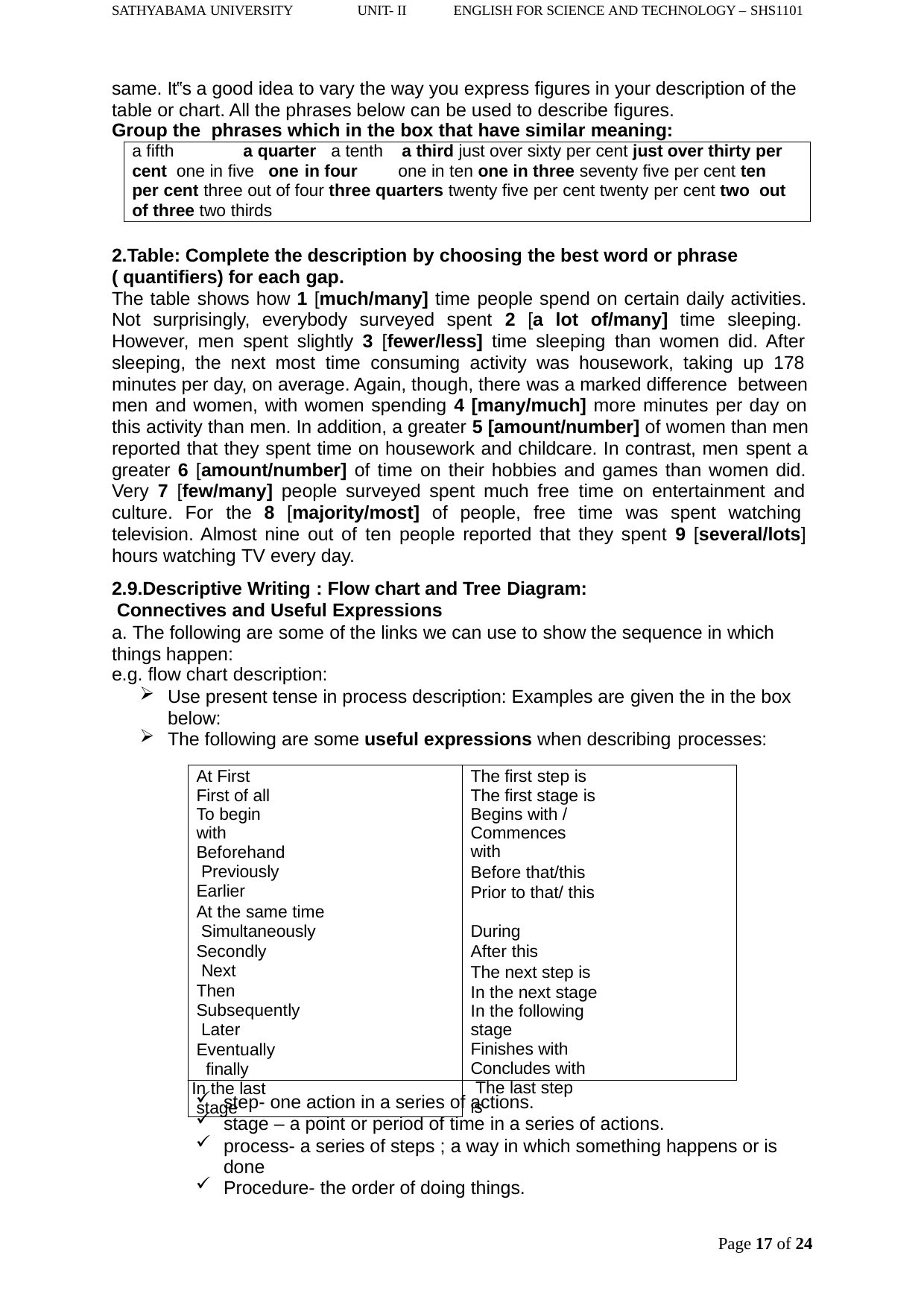

SATHYABAMA UNIVERSITY
UNIT- II
ENGLISH FOR SCIENCE AND TECHNOLOGY – SHS1101
same. It‟s a good idea to vary the way you express figures in your description of the  table or chart. All the phrases below can be used to describe figures.
Group the  phrases which in the box that have similar meaning:
a fifth	a quarter   a tenth		a third just over sixty per cent just over thirty per  cent  one in five   one in four	one in ten one in three seventy five per cent ten  per cent three out of four three quarters twenty five per cent twenty per cent two  out of three two thirds

2.Table: Complete the description by choosing the best word or phrase  ( quantifiers) for each gap.
The table shows how 1 [much/many] time people spend on certain daily activities.  Not surprisingly, everybody surveyed spent 2 [a lot of/many] time sleeping.  However, men spent slightly 3 [fewer/less] time sleeping than women did. After  sleeping, the next most time consuming activity was housework, taking up 178  minutes per day, on average. Again, though, there was a marked difference between
men and women, with women spending 4 [many/much] more minutes per day on  this activity than men. In addition, a greater 5 [amount/number] of women than men  reported that they spent time on housework and childcare. In contrast, men spent a  greater 6 [amount/number] of time on their hobbies and games than women did.  Very 7 [few/many] people surveyed spent much free time on entertainment and  culture. For the 8 [majority/most] of people, free time was spent watching  television. Almost nine out of ten people reported that they spent 9 [several/lots]  hours watching TV every day.
2.9.Descriptive Writing : Flow chart and Tree Diagram:
Connectives and Useful Expressions
a. The following are some of the links we can use to show the sequence in which  things happen:
e.g. flow chart description:
Use present tense in process description: Examples are given the in the box  below:
The following are some useful expressions when describing processes:

The first step is  The first stage is
Begins with / Commences with
Before that/this  Prior to that/ this

During

At First  First of all
To begin with
Beforehand  Previously  Earlier
At the same time  Simultaneously
Secondly  Next
Then  Subsequently  Later
Eventually  finally
In the last stage

After this
The next step is  In the next stage
In the following stage
Finishes with  Concludes with  The last step is

step- one action in a series of actions.
stage – a point or period of time in a series of actions.
process- a series of steps ; a way in which something happens or is  done
Procedure- the order of doing things.
Page 17 of 24